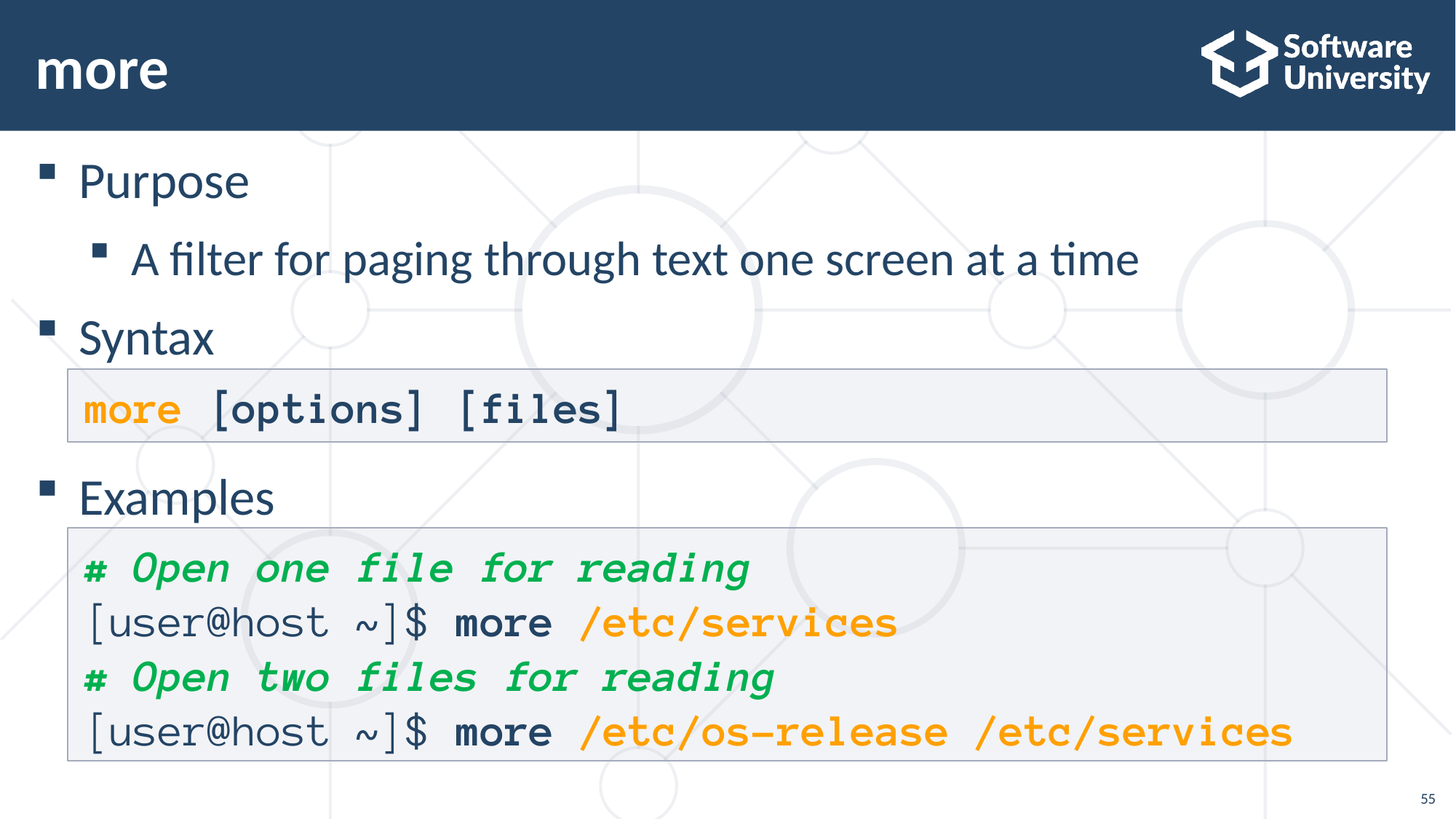

# more
Purpose
A filter for paging through text one screen at a time
Syntax

Examples

more [options] [files]
# Open one file for reading
[user@host ~]$ more /etc/services
# Open two files for reading
[user@host ~]$ more /etc/os-release /etc/services
55